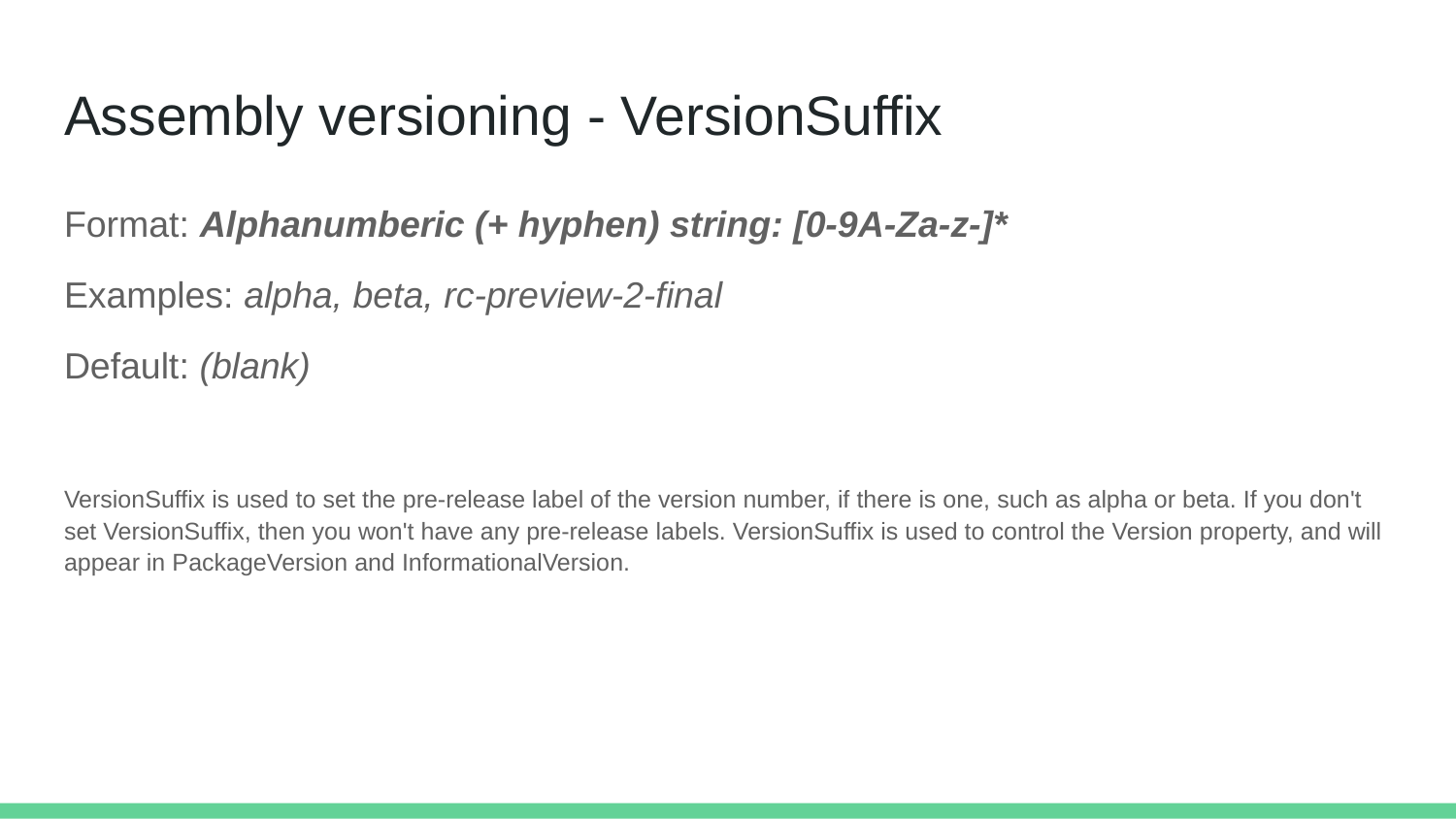

# Assembly versioning - VersionSuffix
Format: Alphanumberic (+ hyphen) string: [0-9A-Za-z-]*
Examples: alpha, beta, rc-preview-2-final
Default: (blank)

VersionSuffix is used to set the pre-release label of the version number, if there is one, such as alpha or beta. If you don't set VersionSuffix, then you won't have any pre-release labels. VersionSuffix is used to control the Version property, and will appear in PackageVersion and InformationalVersion.